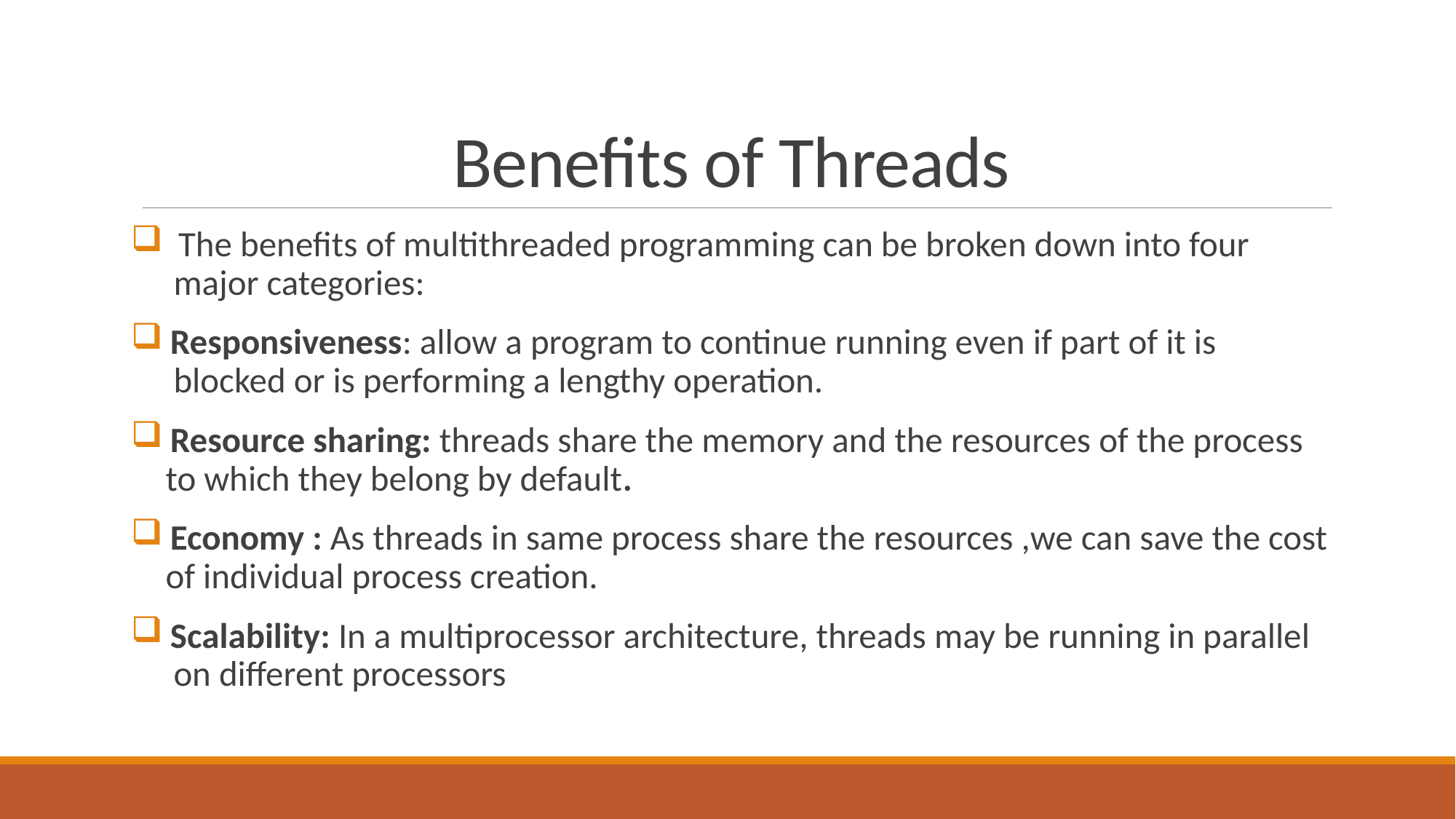

# Benefits of Threads
  The benefits of multithreaded programming can be broken down into four
    major categories:
 Responsiveness: allow a program to continue running even if part of it is
    blocked or is performing a lengthy operation.
 Resource sharing: threads share the memory and the resources of the process
   to which they belong by default.
 Economy : As threads in same process share the resources ,we can save the cost
   of individual process creation.
 Scalability: In a multiprocessor architecture, threads may be running in parallel
    on different processors